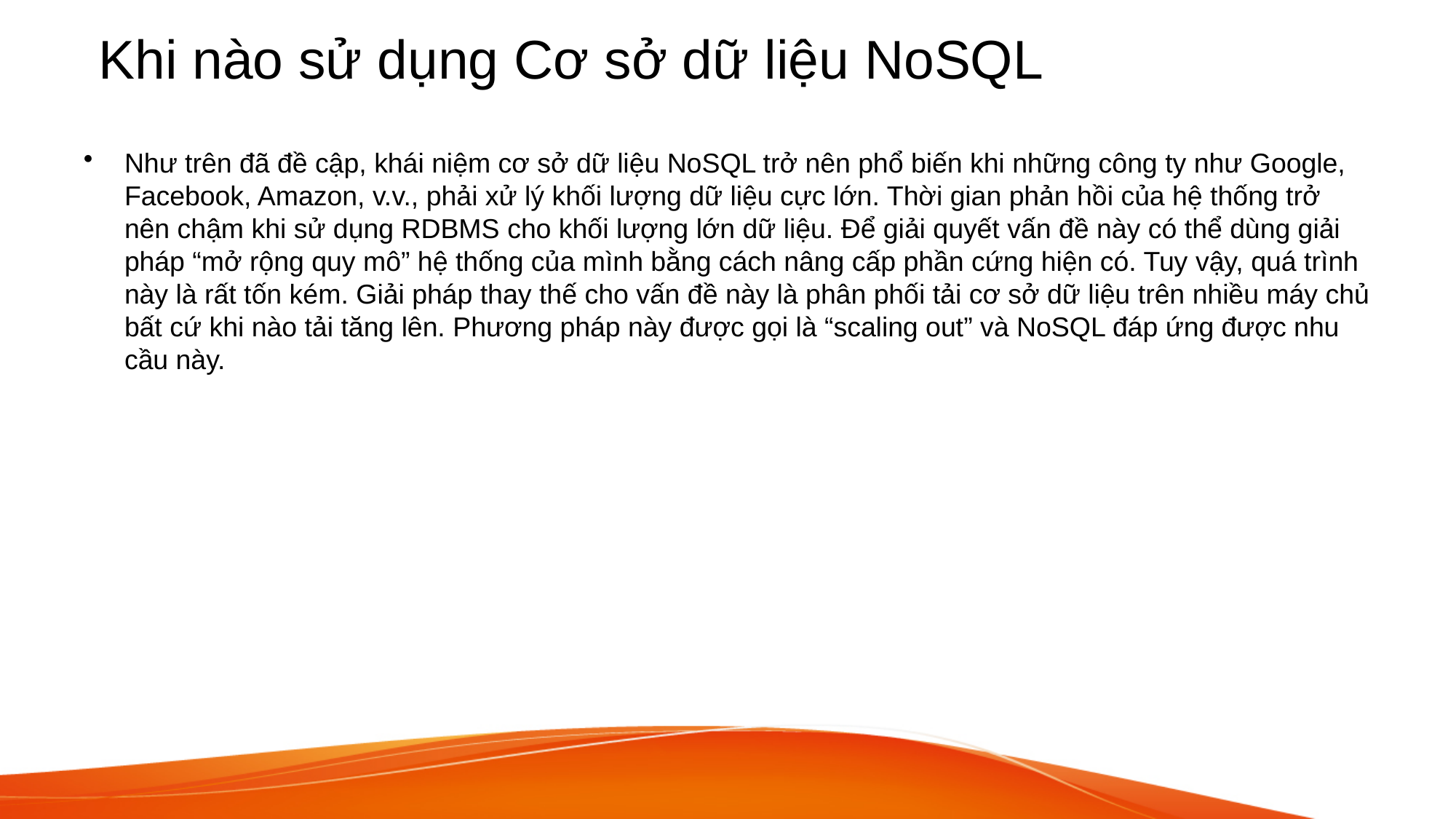

# Khi nào sử dụng Cơ sở dữ liệu NoSQL
Như trên đã đề cập, khái niệm cơ sở dữ liệu NoSQL trở nên phổ biến khi những công ty như Google, Facebook, Amazon, v.v., phải xử lý khối lượng dữ liệu cực lớn. Thời gian phản hồi của hệ thống trở nên chậm khi sử dụng RDBMS cho khối lượng lớn dữ liệu. Để giải quyết vấn đề này có thể dùng giải pháp “mở rộng quy mô” hệ thống của mình bằng cách nâng cấp phần cứng hiện có. Tuy vậy, quá trình này là rất tốn kém. Giải pháp thay thế cho vấn đề này là phân phối tải cơ sở dữ liệu trên nhiều máy chủ bất cứ khi nào tải tăng lên. Phương pháp này được gọi là “scaling out” và NoSQL đáp ứng được nhu cầu này.